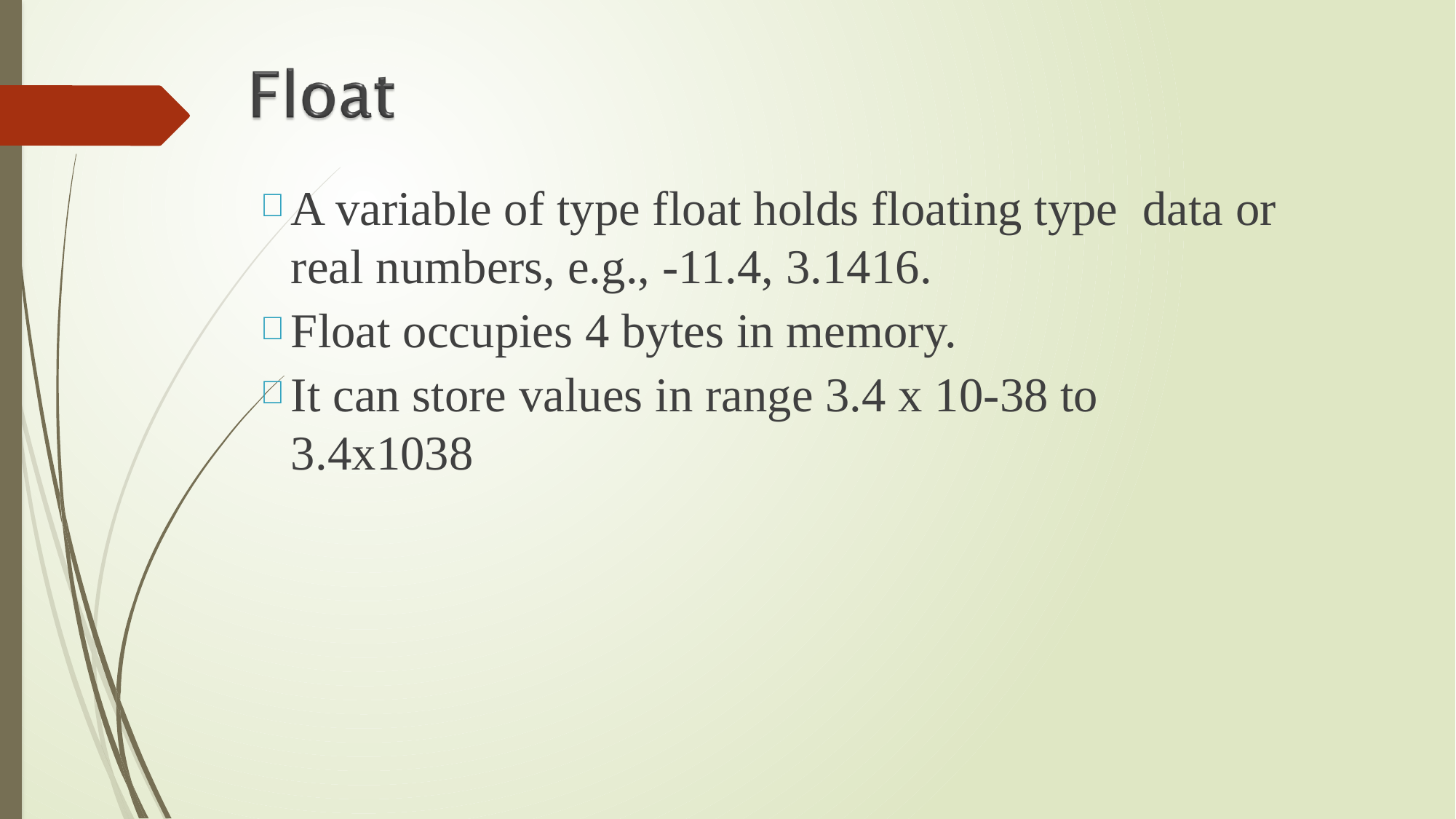

A variable of type float holds floating type  data or real numbers, e.g., -11.4, 3.1416.
Float occupies 4 bytes in memory.
It can store values in range 3.4 x 10-38 to  3.4x1038